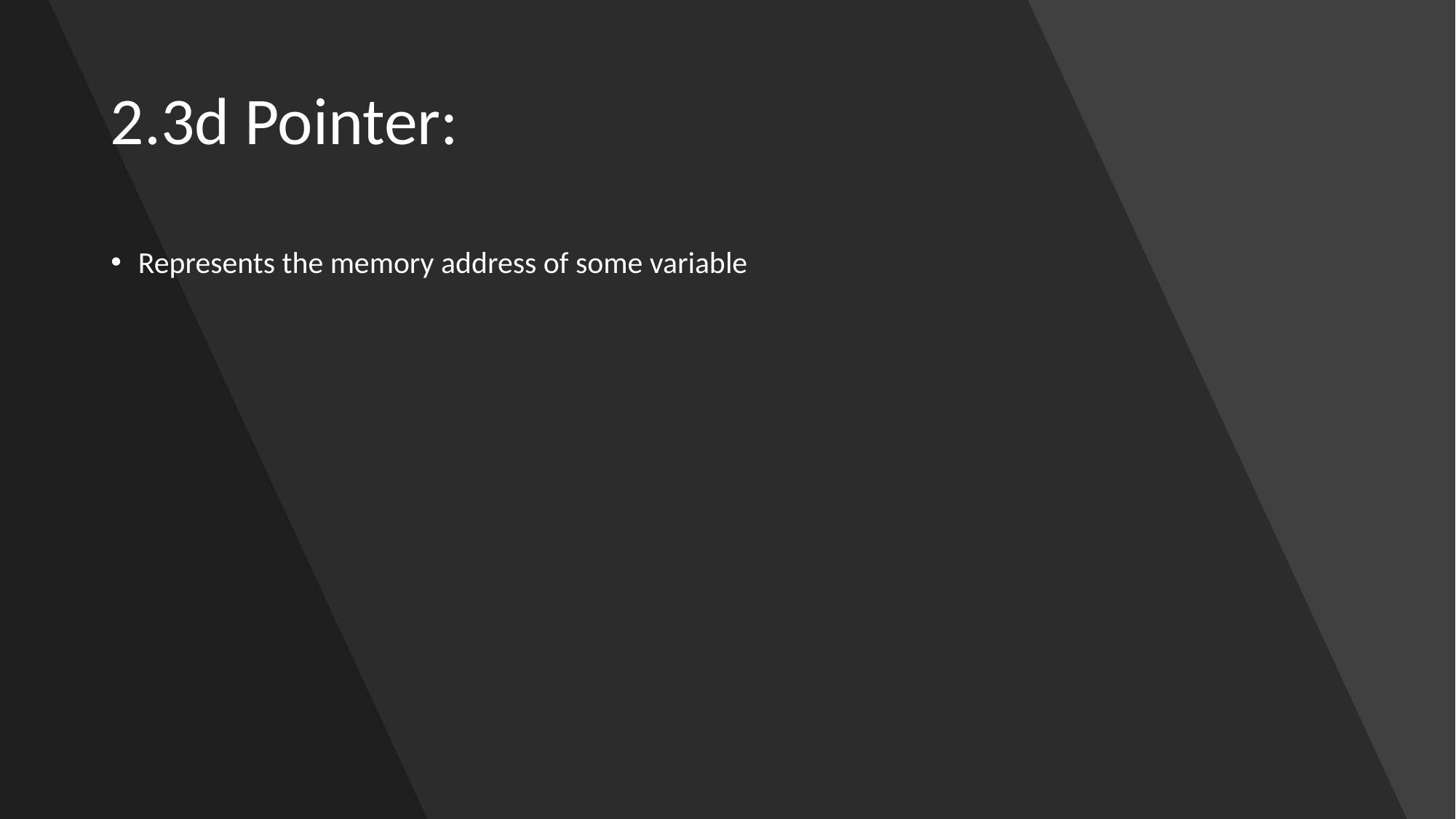

# 2.3d Pointer:
Represents the memory address of some variable